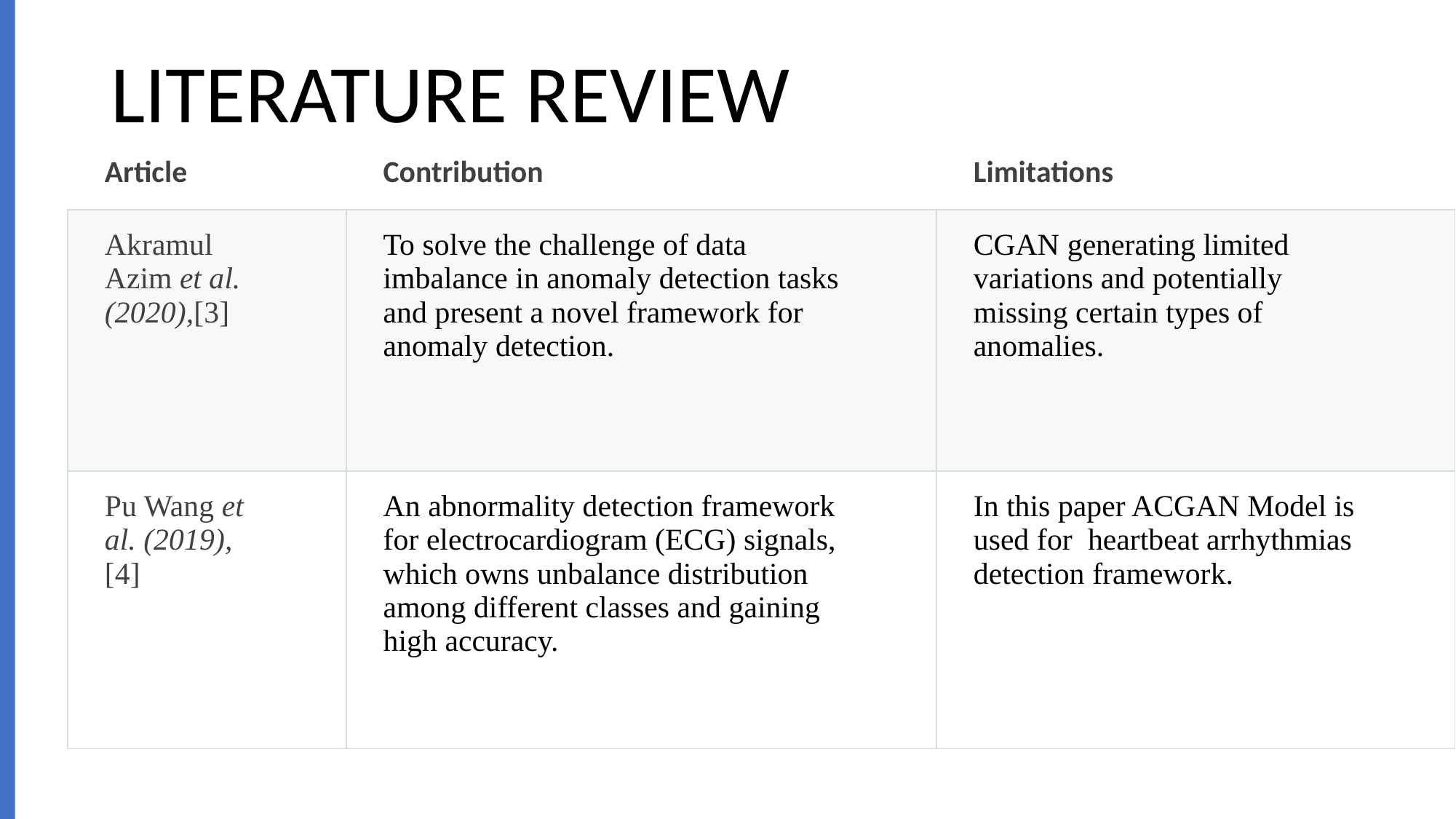

# LITERATURE REVIEW
| Article | Contribution | Limitations |
| --- | --- | --- |
| Akramul Azim et al. (2020),[3] | To solve the challenge of data imbalance in anomaly detection tasks and present a novel framework for anomaly detection. | CGAN generating limited variations and potentially missing certain types of anomalies. |
| Pu Wang et al. (2019),[4] | An abnormality detection framework for electrocardiogram (ECG) signals, which owns unbalance distribution among different classes and gaining high accuracy. | In this paper ACGAN Model is used for heartbeat arrhythmias detection framework. |